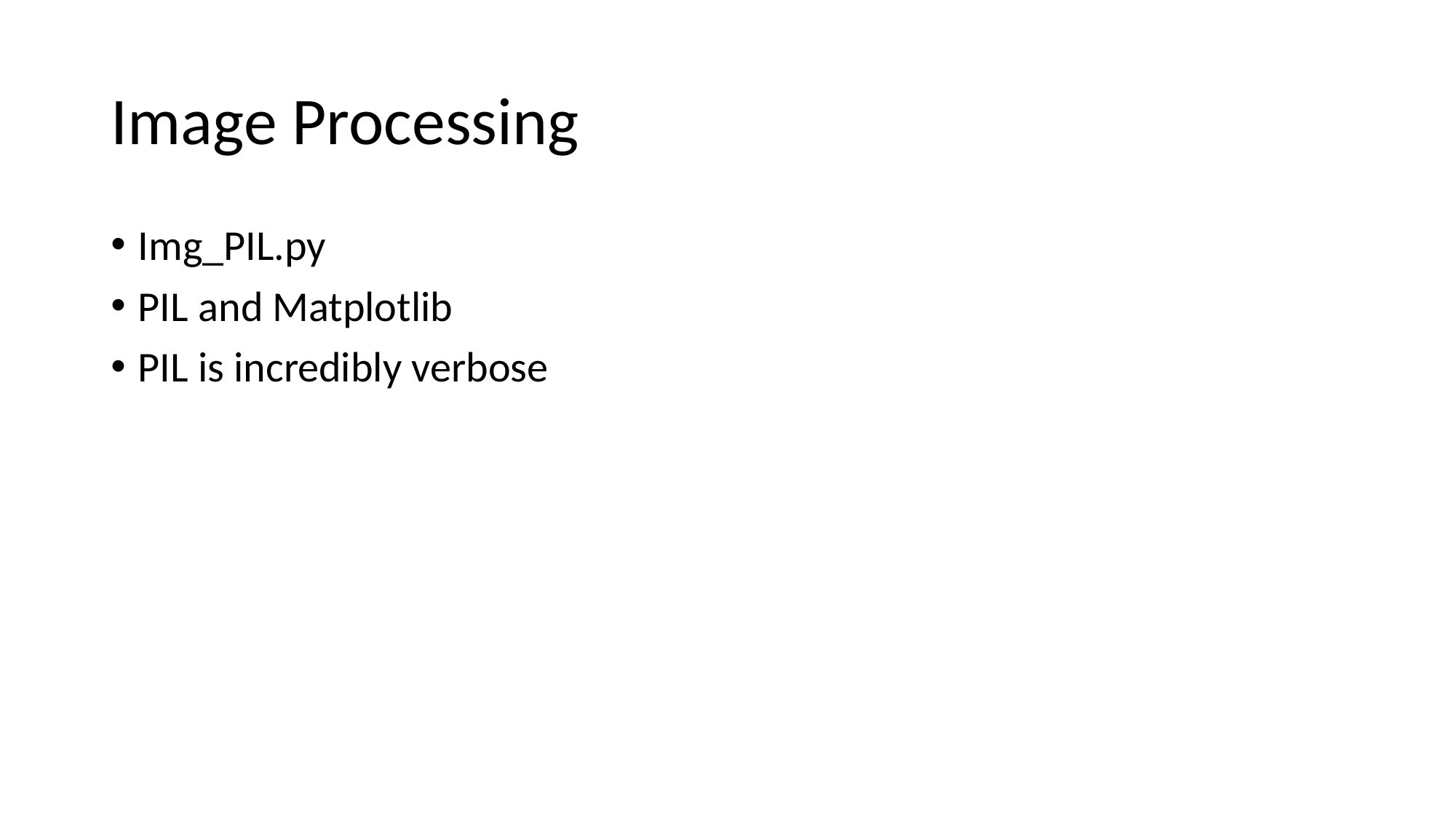

# Image Processing
Img_PIL.py
PIL and Matplotlib
PIL is incredibly verbose